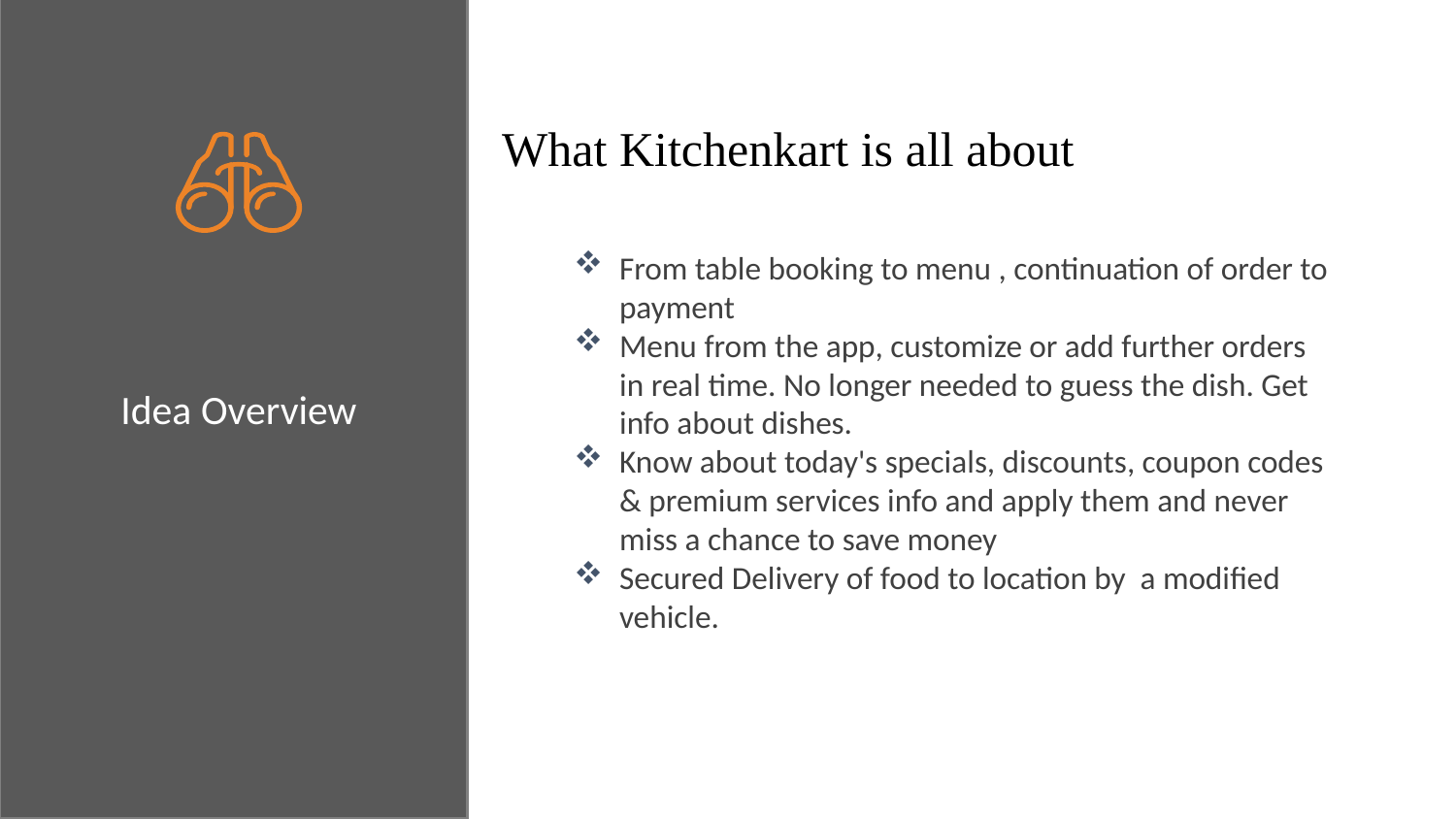

What Kitchenkart is all about

From table booking to menu , continuation of order to payment
Menu from the app, customize or add further orders in real time. No longer needed to guess the dish. Get info about dishes.
Know about today's specials, discounts, coupon codes & premium services info and apply them and never miss a chance to save money
Secured Delivery of food to location by  a modified vehicle.

Idea Overview
# IDEA OVERVIEW